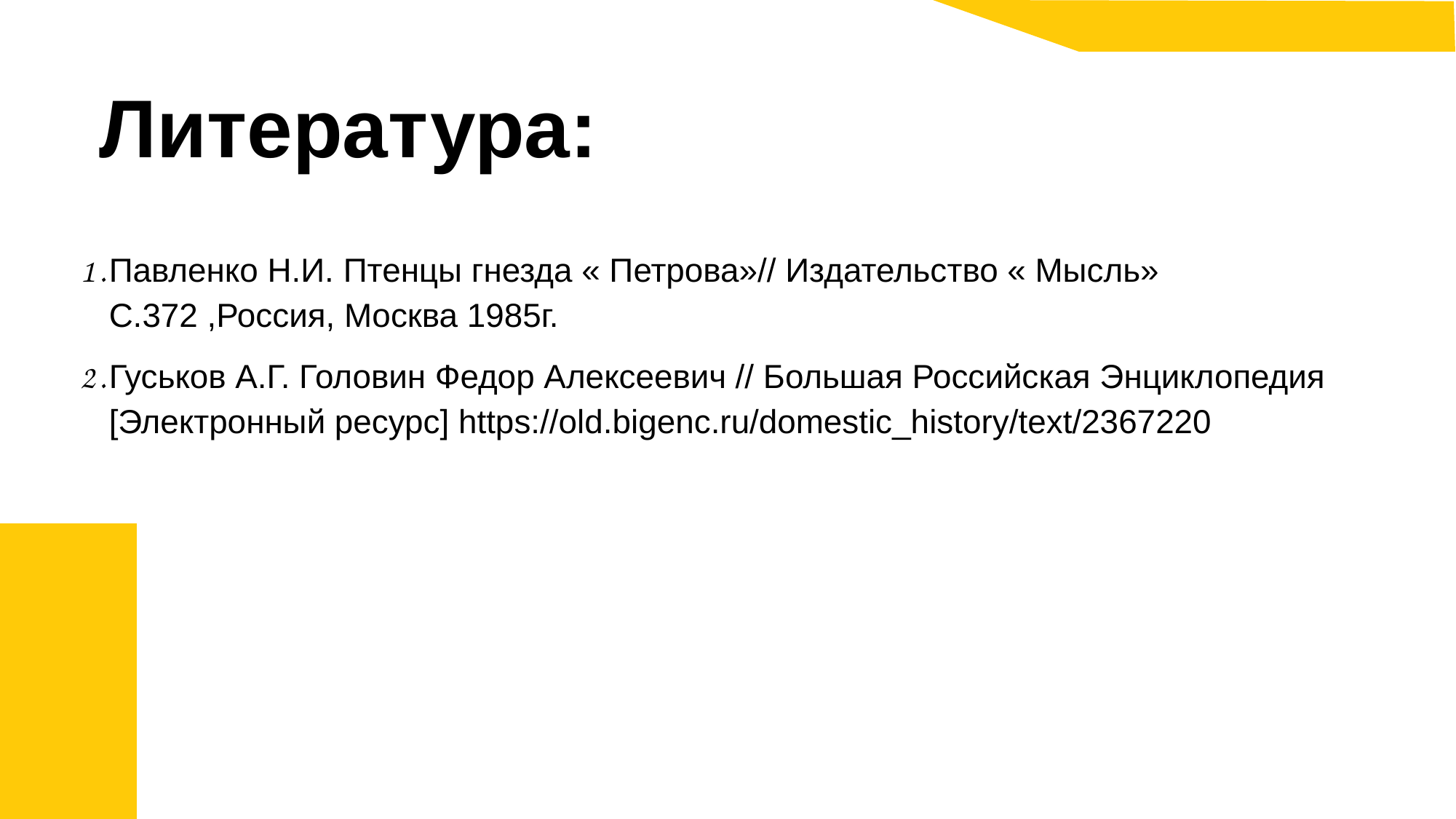

# Литература:
Павленко Н.И. Птенцы гнезда « Петрова»// Издательство « Мысль» С.372 ,Россия, Москва 1985г.
Гуськов А.Г. Головин Федор Алексеевич // Большая Российская Энциклопедия [Электронный ресурс] https://old.bigenc.ru/domestic_history/text/2367220